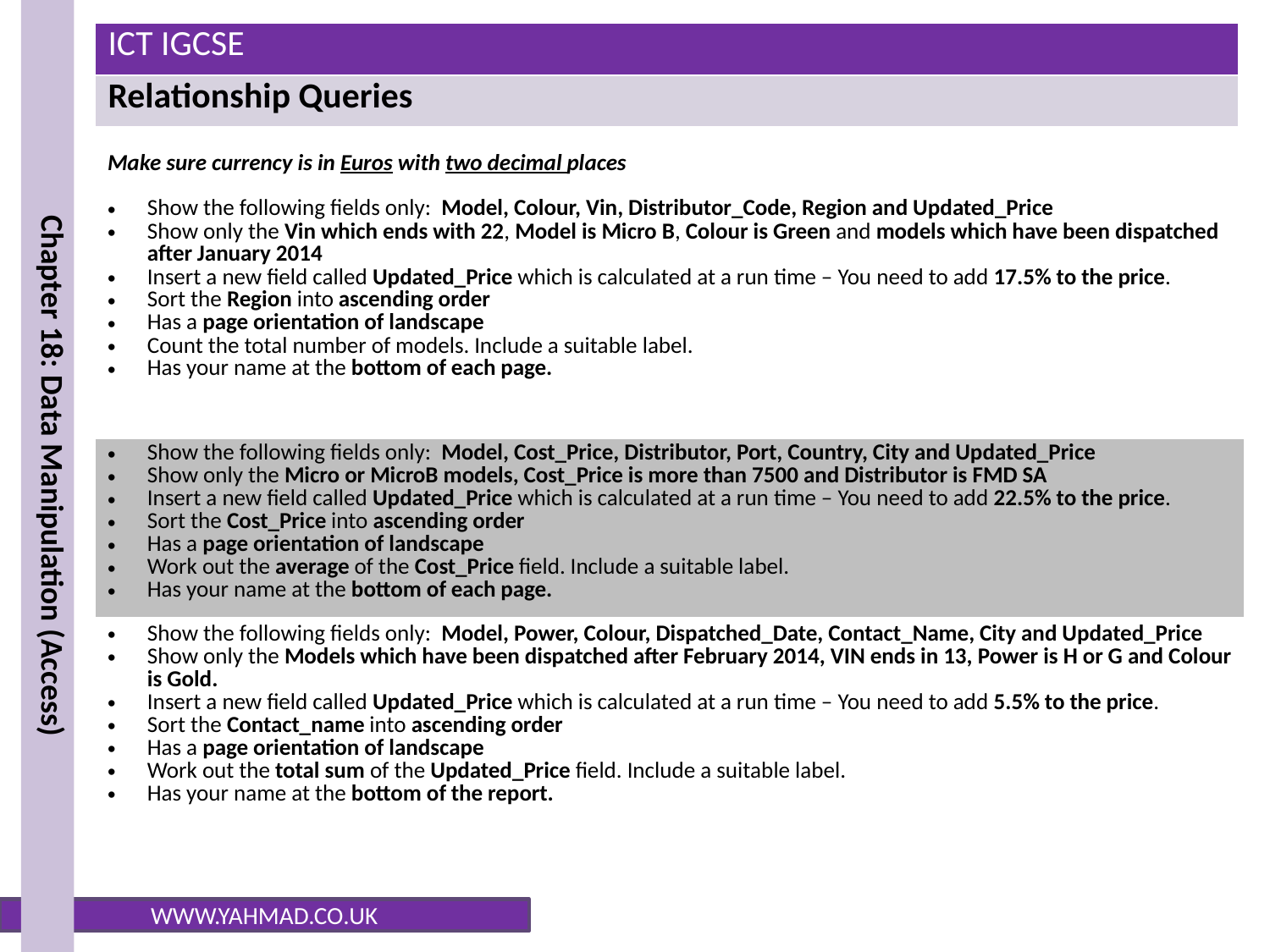

| Make sure currency is in Euros with two decimal places Show the following fields only: Model, Colour, Vin, Distributor\_Code, Region and Updated\_Price Show only the Vin which ends with 22, Model is Micro B, Colour is Green and models which have been dispatched after January 2014 Insert a new field called Updated\_Price which is calculated at a run time – You need to add 17.5% to the price. Sort the Region into ascending order Has a page orientation of landscape Count the total number of models. Include a suitable label. Has your name at the bottom of each page. |
| --- |
| Show the following fields only: Model, Cost\_Price, Distributor, Port, Country, City and Updated\_Price Show only the Micro or MicroB models, Cost\_Price is more than 7500 and Distributor is FMD SA Insert a new field called Updated\_Price which is calculated at a run time – You need to add 22.5% to the price. Sort the Cost\_Price into ascending order Has a page orientation of landscape Work out the average of the Cost\_Price field. Include a suitable label. Has your name at the bottom of each page. |
| Show the following fields only: Model, Power, Colour, Dispatched\_Date, Contact\_Name, City and Updated\_Price Show only the Models which have been dispatched after February 2014, VIN ends in 13, Power is H or G and Colour is Gold. Insert a new field called Updated\_Price which is calculated at a run time – You need to add 5.5% to the price. Sort the Contact\_name into ascending order Has a page orientation of landscape Work out the total sum of the Updated\_Price field. Include a suitable label. Has your name at the bottom of the report. |